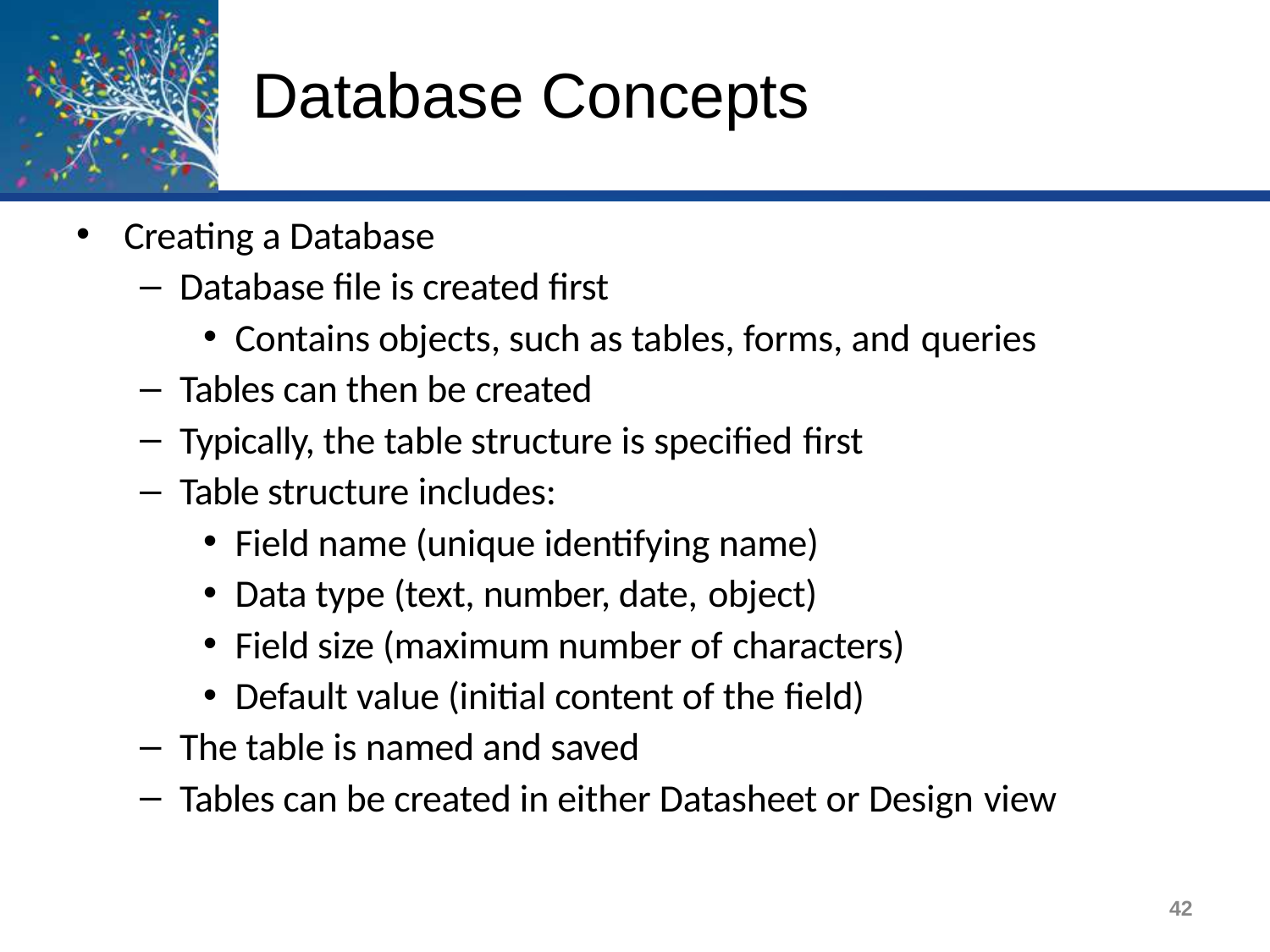

# Database Concepts
Creating a Database
Database file is created first
Contains objects, such as tables, forms, and queries
Tables can then be created
Typically, the table structure is specified first
Table structure includes:
Field name (unique identifying name)
Data type (text, number, date, object)
Field size (maximum number of characters)
Default value (initial content of the field)
The table is named and saved
Tables can be created in either Datasheet or Design view
42